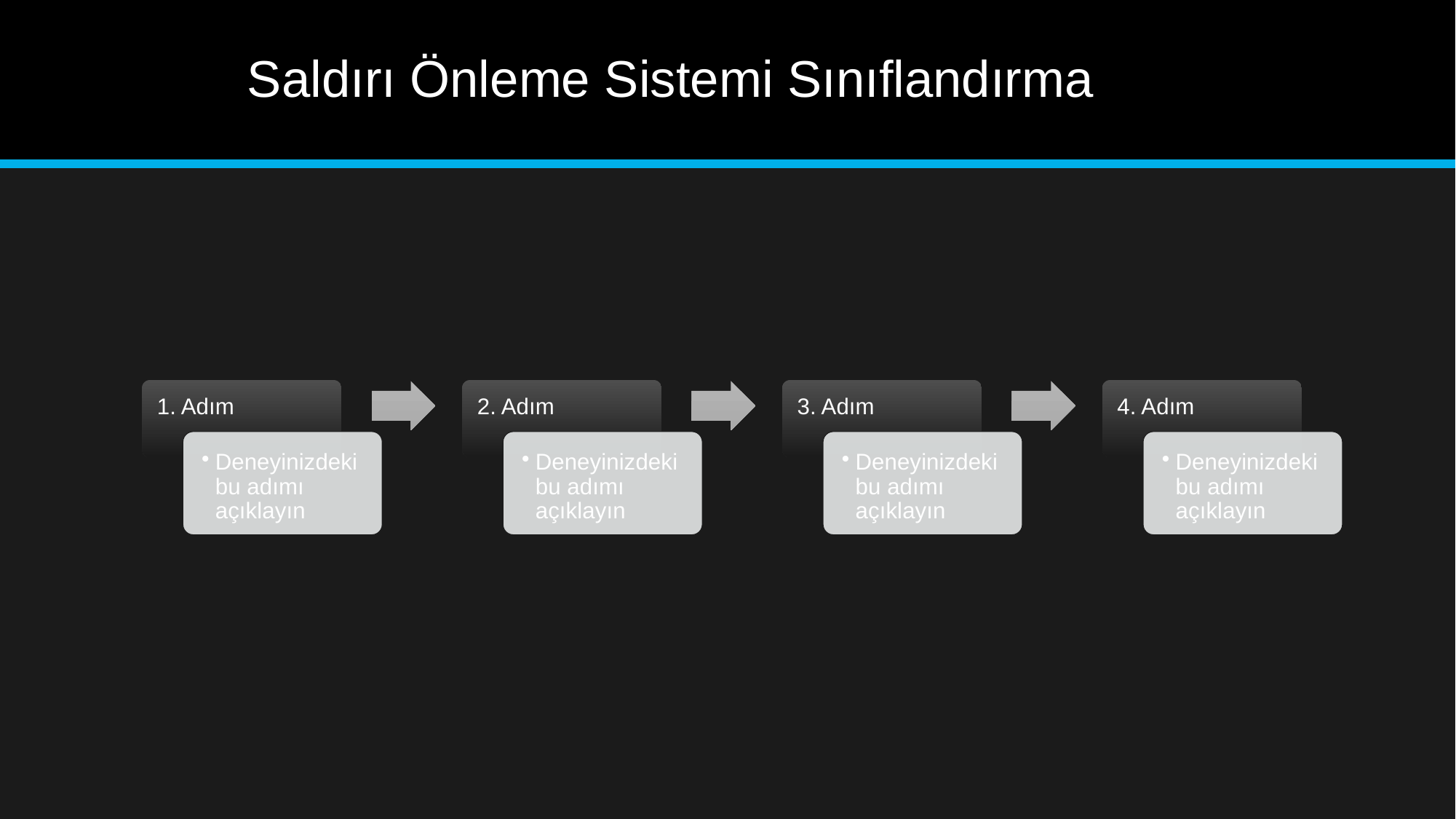

# Saldırı Önleme Sistemi Sınıflandırma
1. Adım
Deneyinizdeki bu adımı
açıklayın

2. Adım
Deneyinizdeki bu adımı
açıklayın

3. Adım
Deneyinizdeki bu adımı
açıklayın

4. Adım
Deneyinizdeki bu adımı
açıklayın